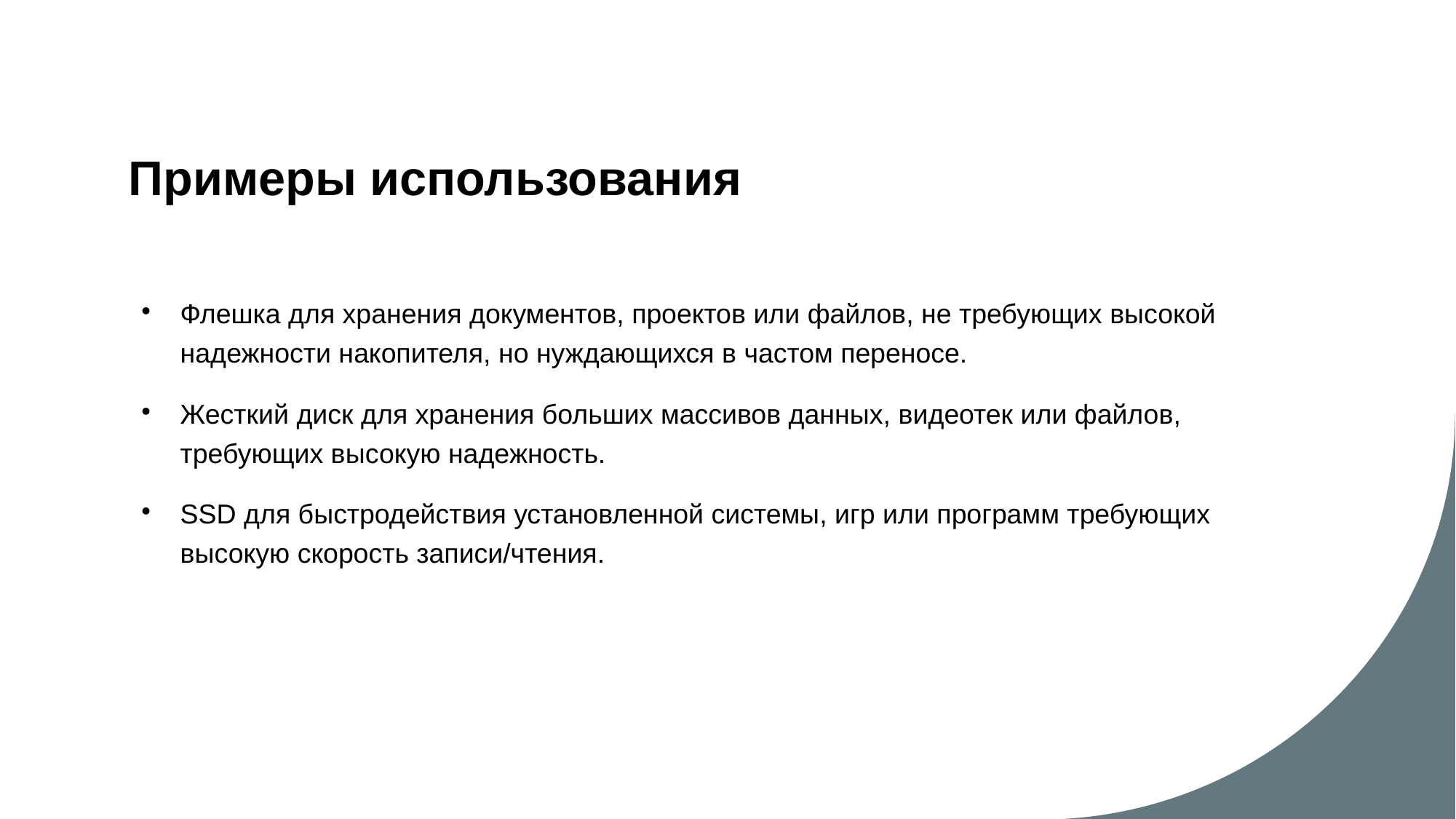

# Примеры использования
Флешка для хранения документов, проектов или файлов, не требующих высокой надежности накопителя, но нуждающихся в частом переносе.
Жесткий диск для хранения больших массивов данных, видеотек или файлов, требующих высокую надежность.
SSD для быстродействия установленной системы, игр или программ требующих высокую скорость записи/чтения.